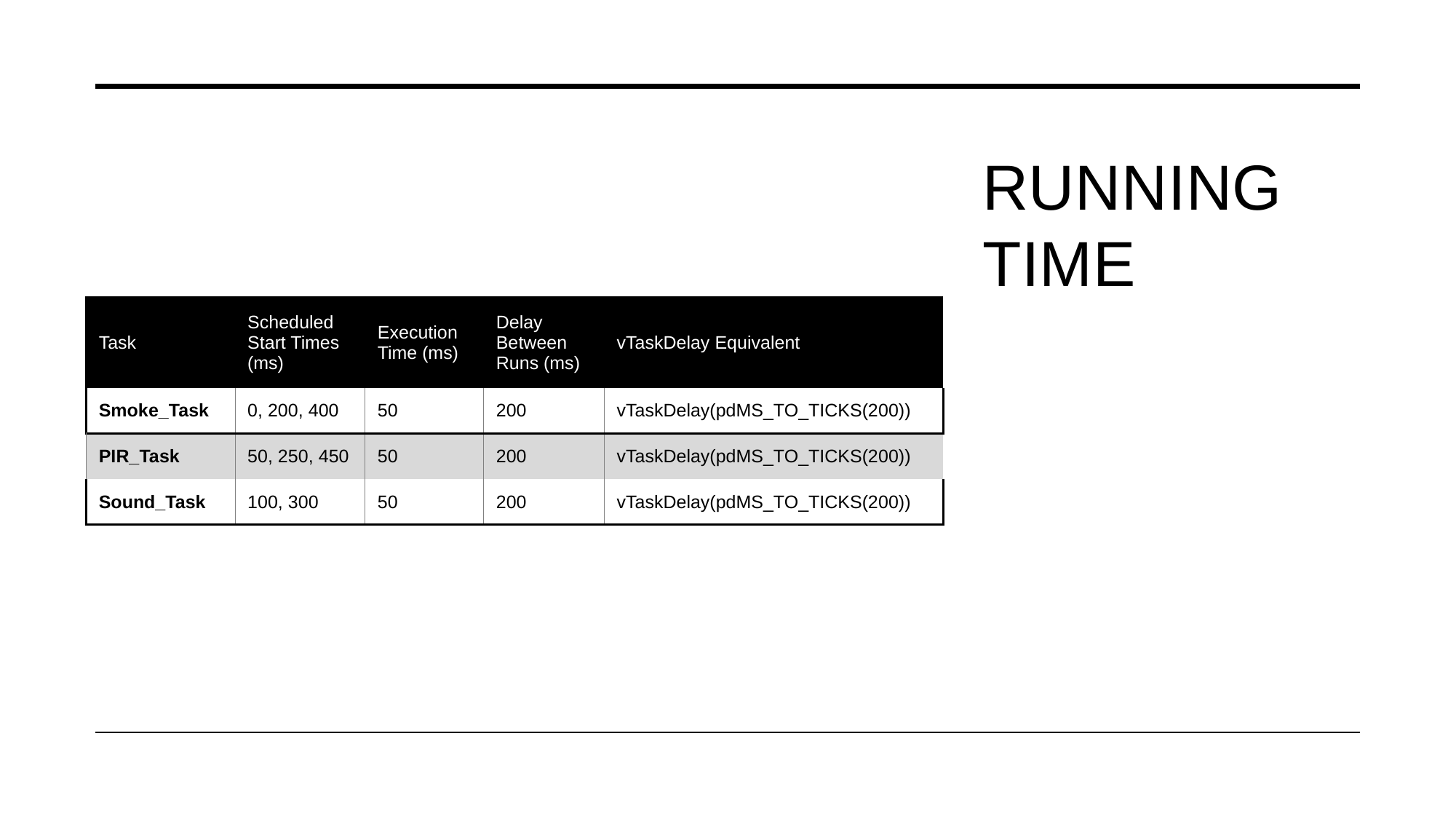

# Running time
| Task | Scheduled Start Times (ms) | Execution Time (ms) | Delay Between Runs (ms) | vTaskDelay Equivalent |
| --- | --- | --- | --- | --- |
| Smoke\_Task | 0, 200, 400 | 50 | 200 | vTaskDelay(pdMS\_TO\_TICKS(200)) |
| PIR\_Task | 50, 250, 450 | 50 | 200 | vTaskDelay(pdMS\_TO\_TICKS(200)) |
| Sound\_Task | 100, 300 | 50 | 200 | vTaskDelay(pdMS\_TO\_TICKS(200)) |